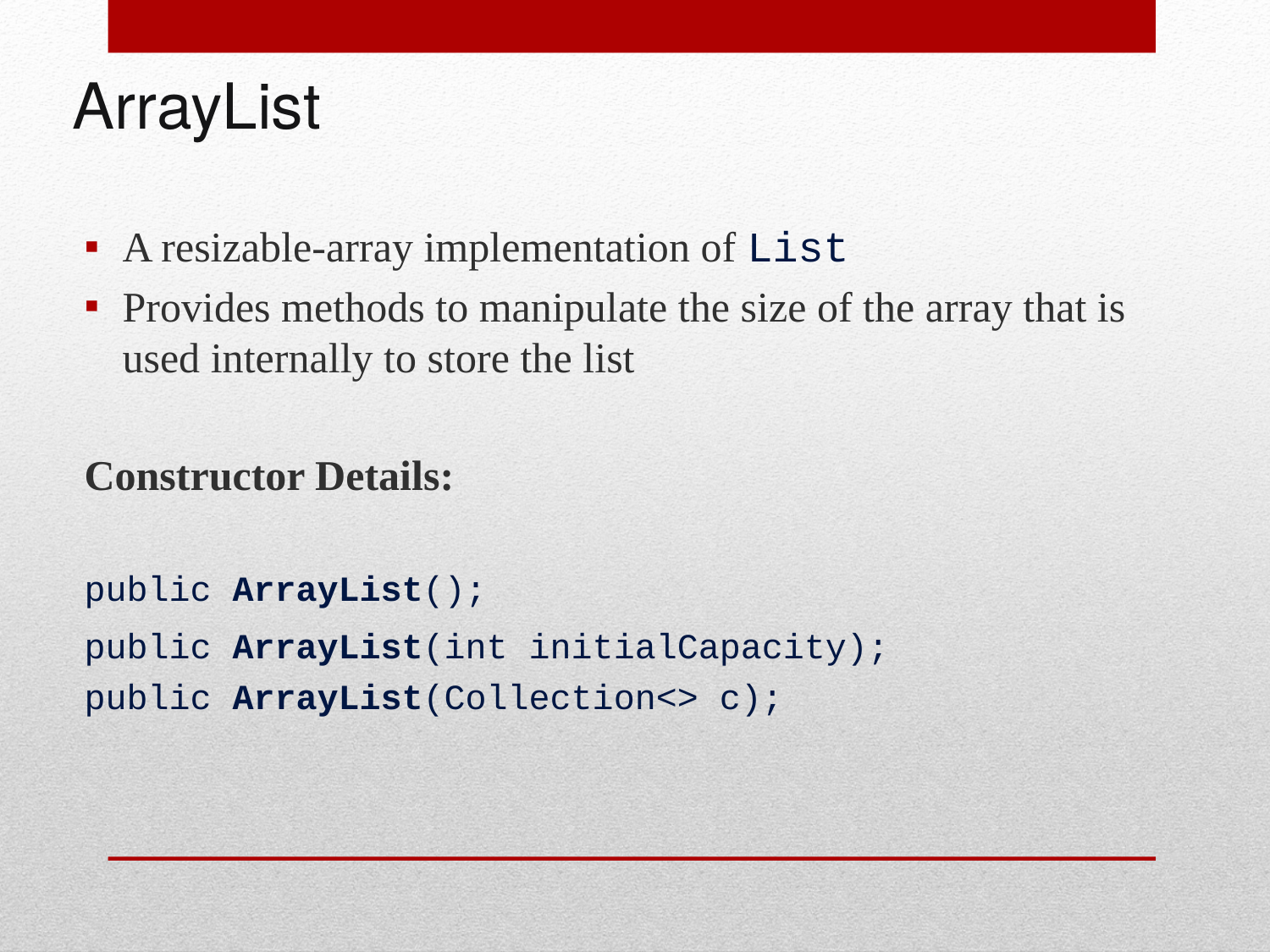

# ArrayList
A resizable-array implementation of List
Provides methods to manipulate the size of the array that is used internally to store the list

Constructor Details:

public ArrayList();
public ArrayList(int initialCapacity);
public ArrayList(Collection<> c);